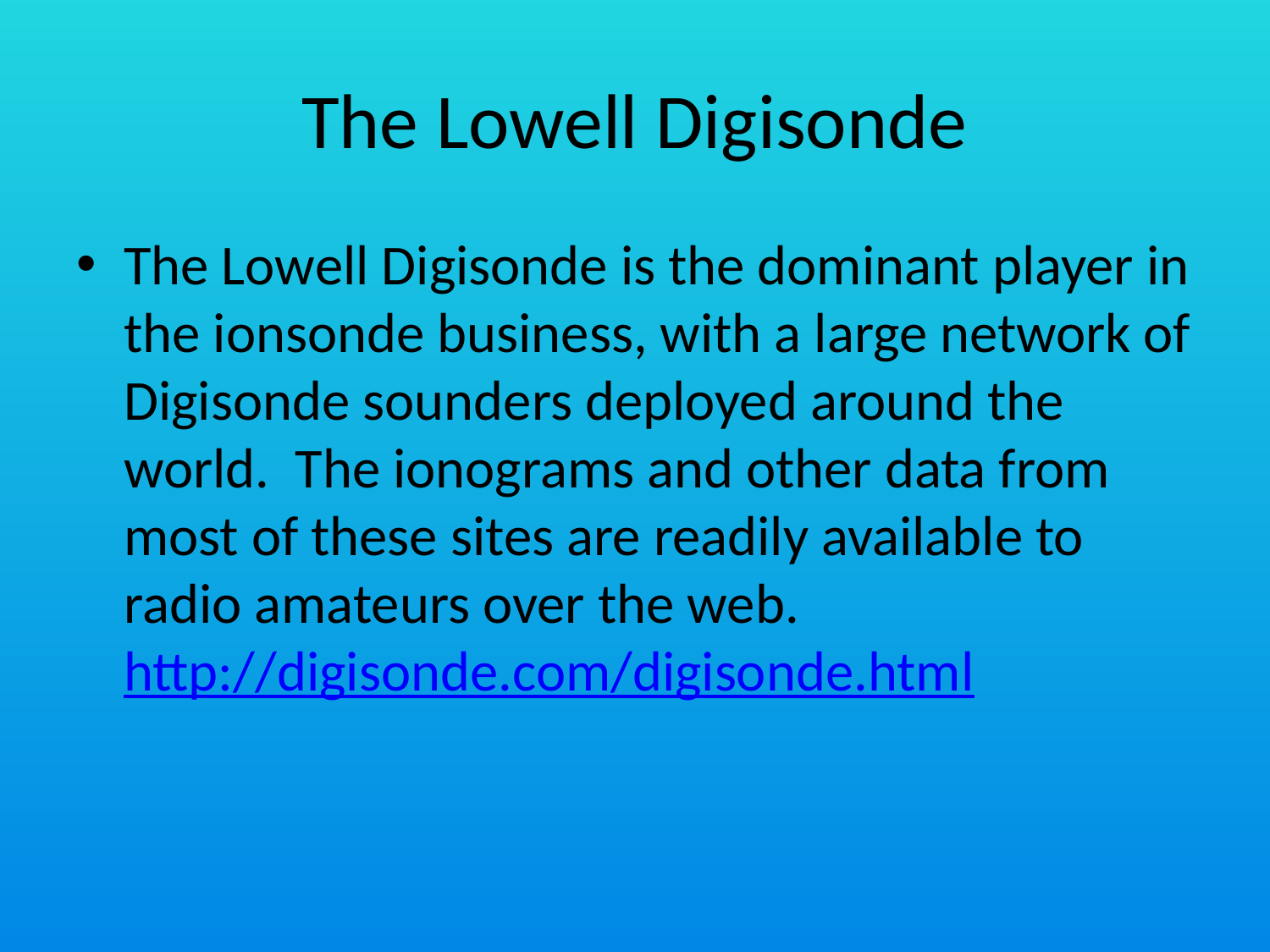

# The Lowell Digisonde
The Lowell Digisonde is the dominant player in the ionsonde business, with a large network of Digisonde sounders deployed around the world.  The ionograms and other data from most of these sites are readily available to radio amateurs over the web. http://digisonde.com/digisonde.html